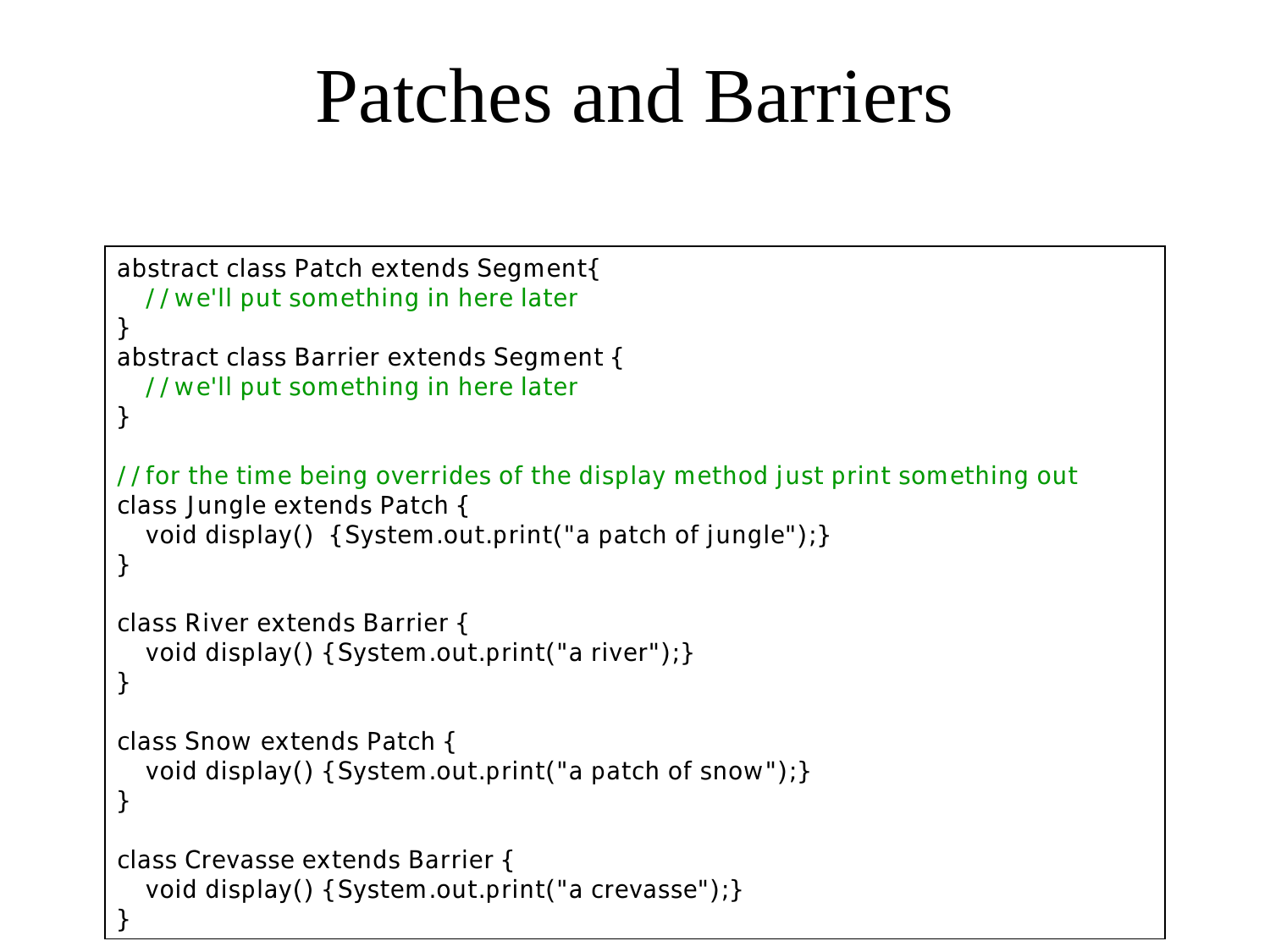

# Patches and Barriers
abstract class Patch extends Segment{
    //we'll put something in here later
}
abstract class Barrier extends Segment {
    //we'll put something in here later
}

//for the time being overrides of the display method just print something out
class Jungle extends Patch {
    void display()  {System.out.print("a patch of jungle");}
}

class River extends Barrier {
    void display() {System.out.print("a river");}
}

class Snow extends Patch {
    void display() {System.out.print("a patch of snow");}
}

class Crevasse extends Barrier {
    void display() {System.out.print("a crevasse");}
}